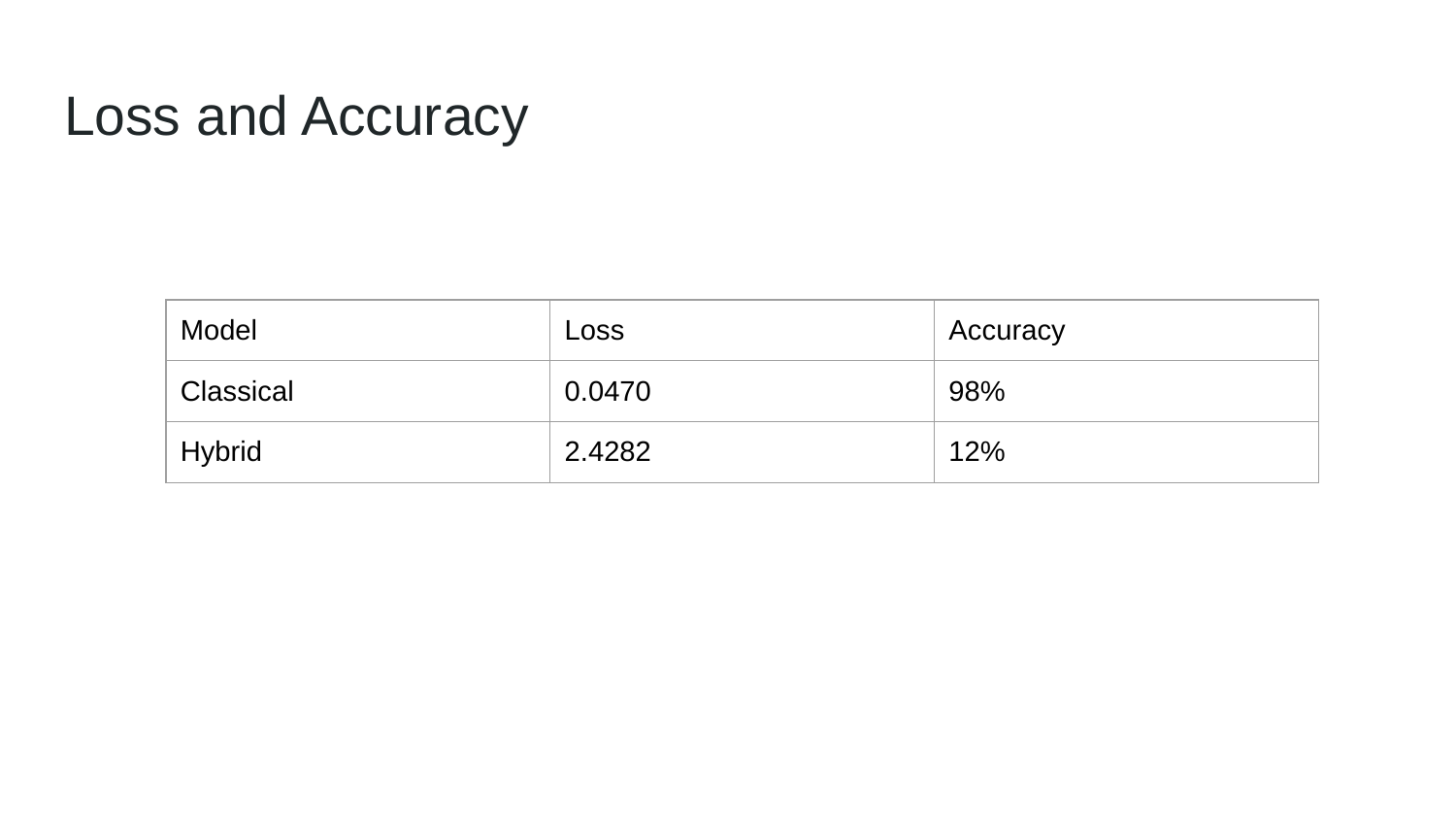

# Loss and Accuracy
| Model | Loss | Accuracy |
| --- | --- | --- |
| Classical | 0.0470 | 98% |
| Hybrid | 2.4282 | 12% |